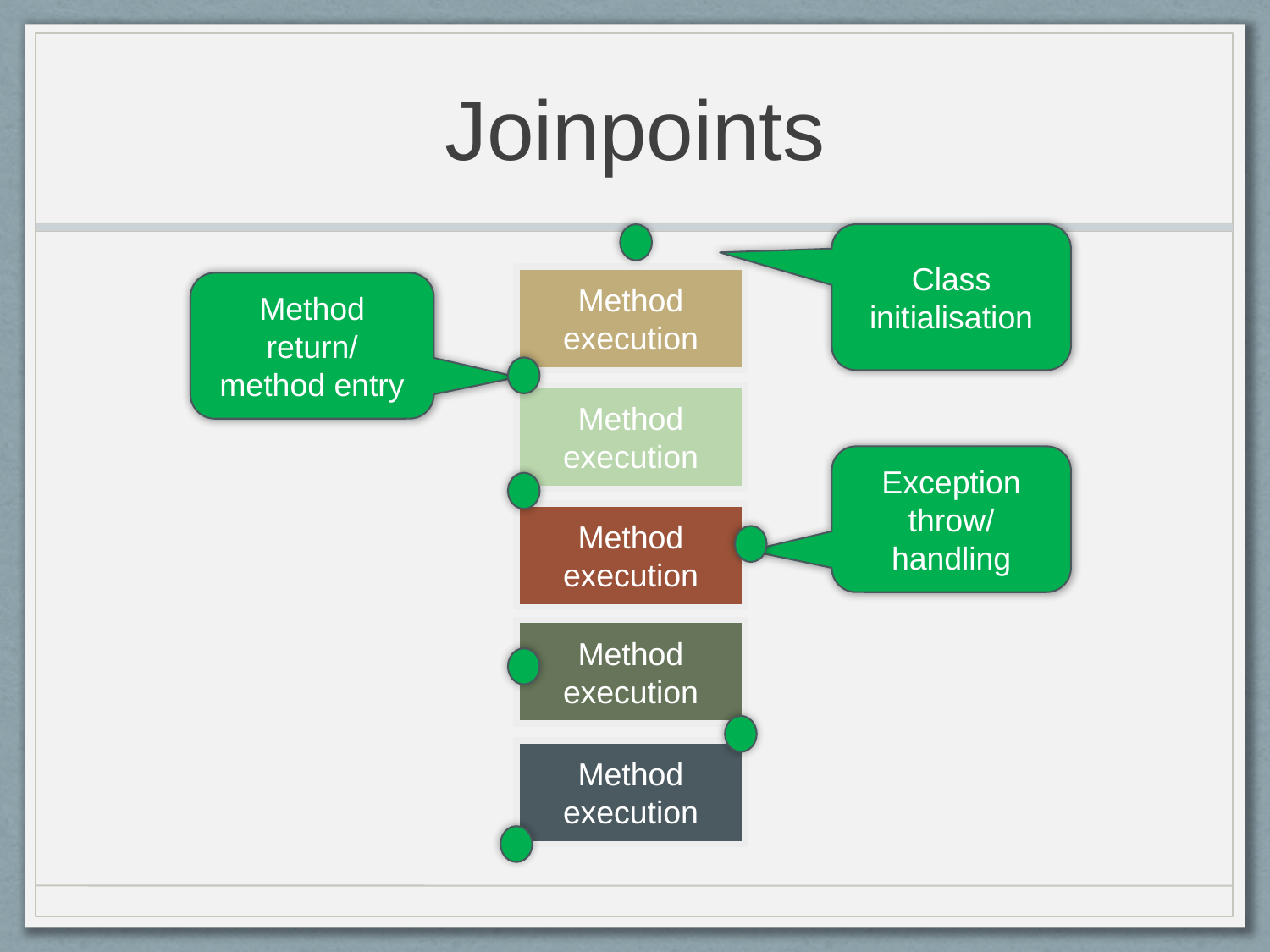

# Joinpoints

Class initialisation
Method execution
Method return/ method entry

Method execution
Exception throw/ handling

Method execution

Method execution

Method execution